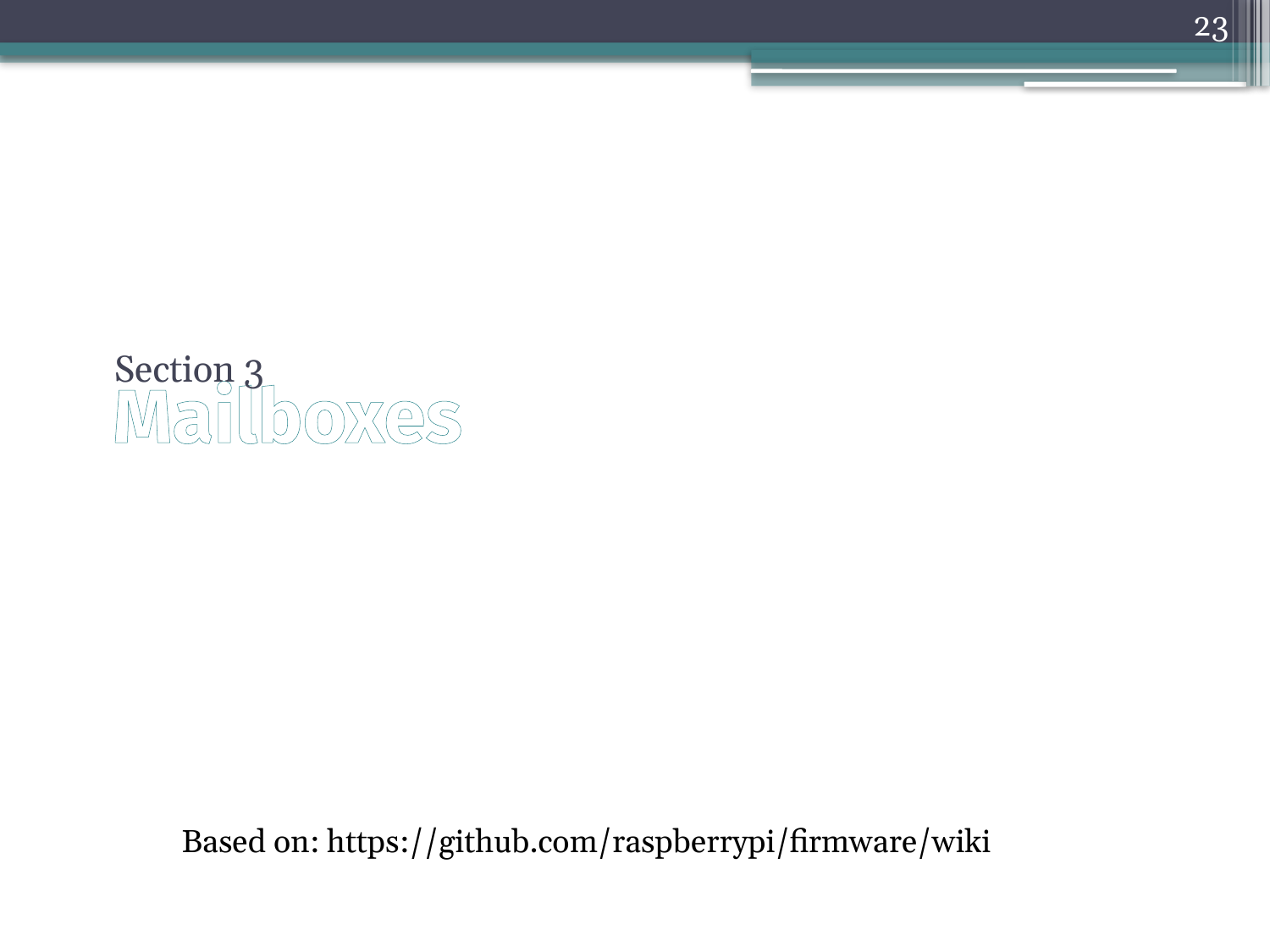

23
# Mailboxes
Section 3

Based on: https://github.com/raspberrypi/firmware/wiki